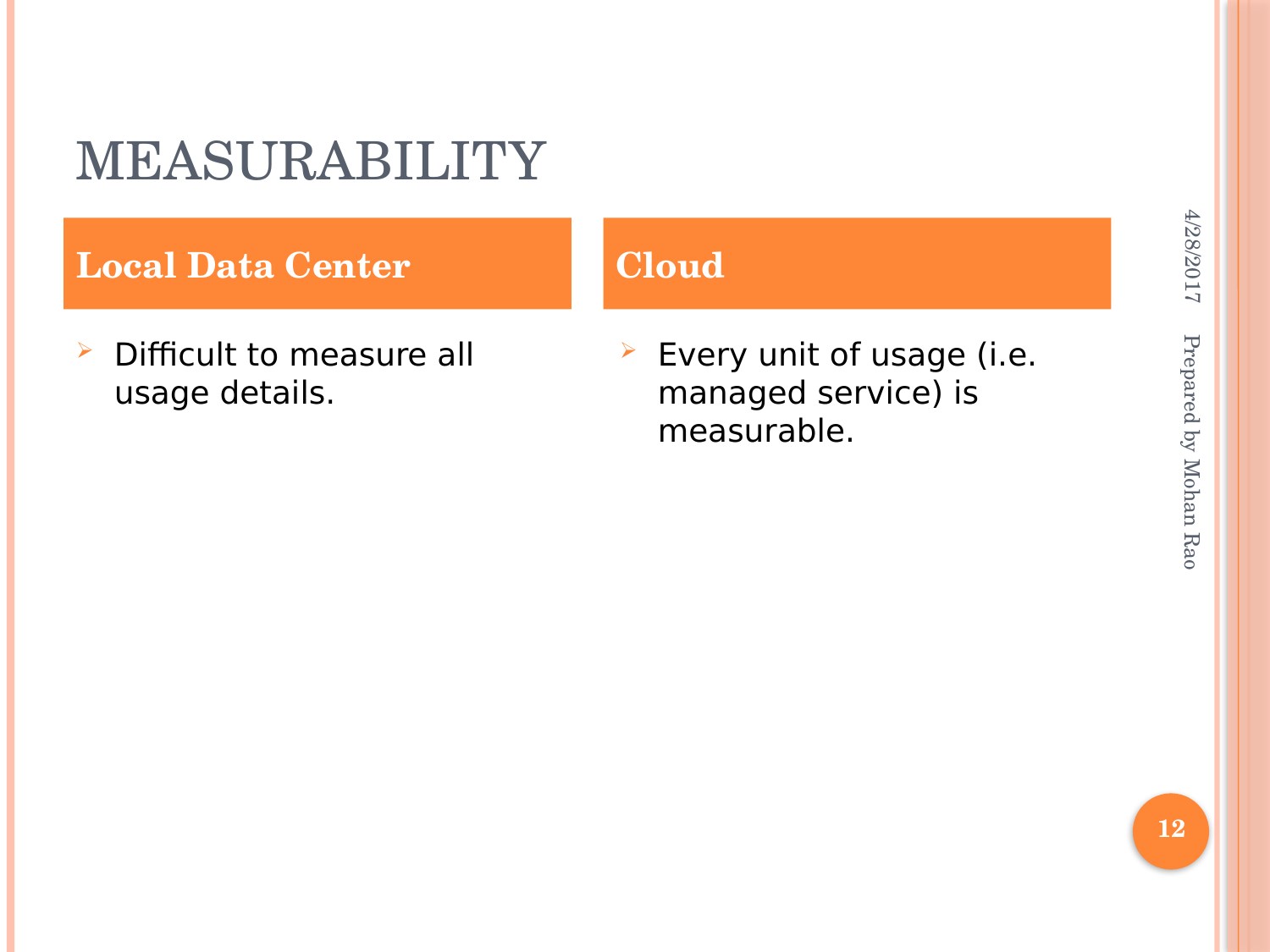

# Measurability
4/28/2017
Local Data Center
Cloud
Difficult to measure all usage details.
Every unit of usage (i.e. managed service) is measurable.
Prepared by Mohan Rao
12